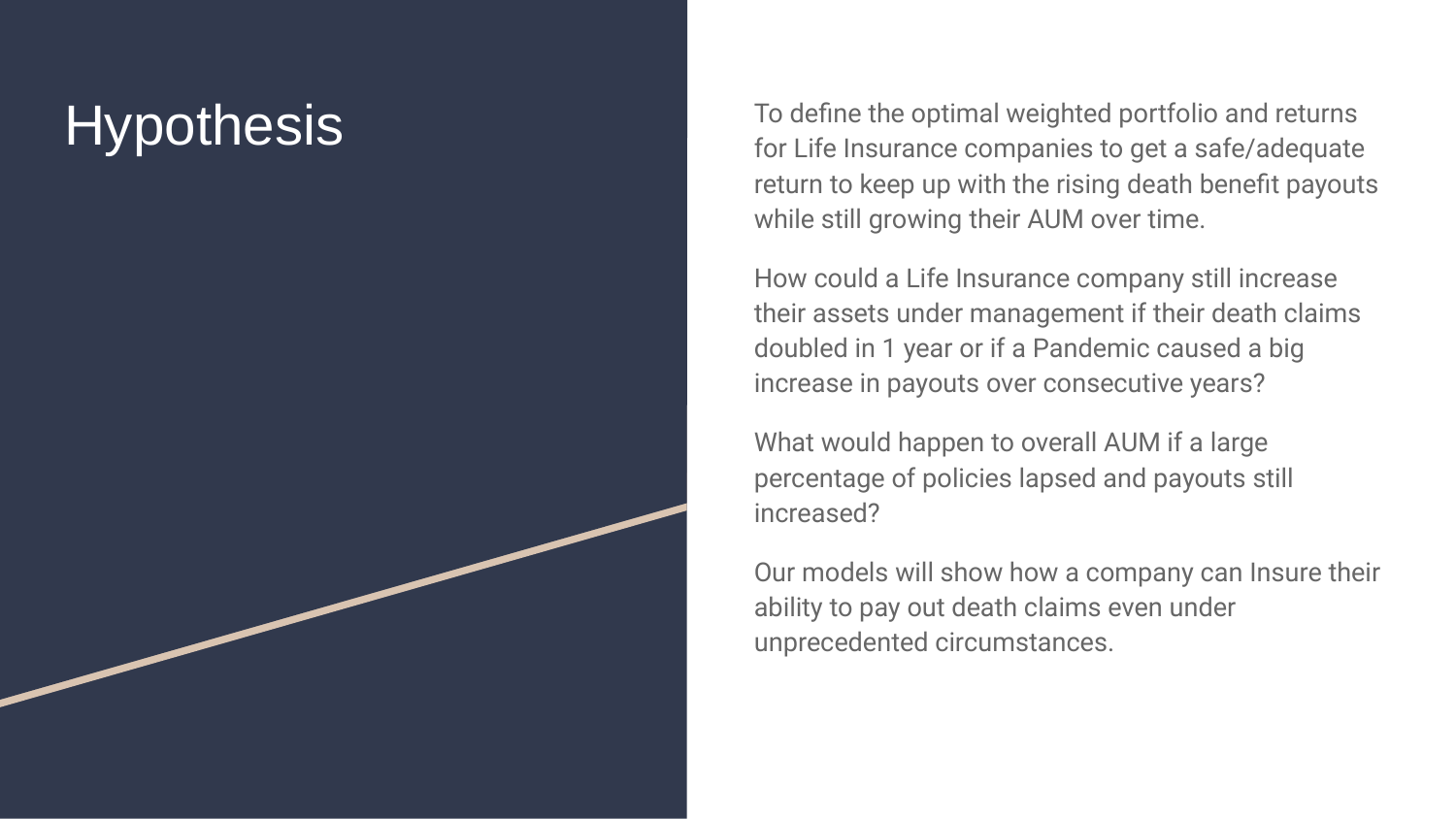

# Hypothesis
To define the optimal weighted portfolio and returns for Life Insurance companies to get a safe/adequate return to keep up with the rising death benefit payouts while still growing their AUM over time.
How could a Life Insurance company still increase their assets under management if their death claims doubled in 1 year or if a Pandemic caused a big increase in payouts over consecutive years?
What would happen to overall AUM if a large percentage of policies lapsed and payouts still increased?
Our models will show how a company can Insure their ability to pay out death claims even under unprecedented circumstances.